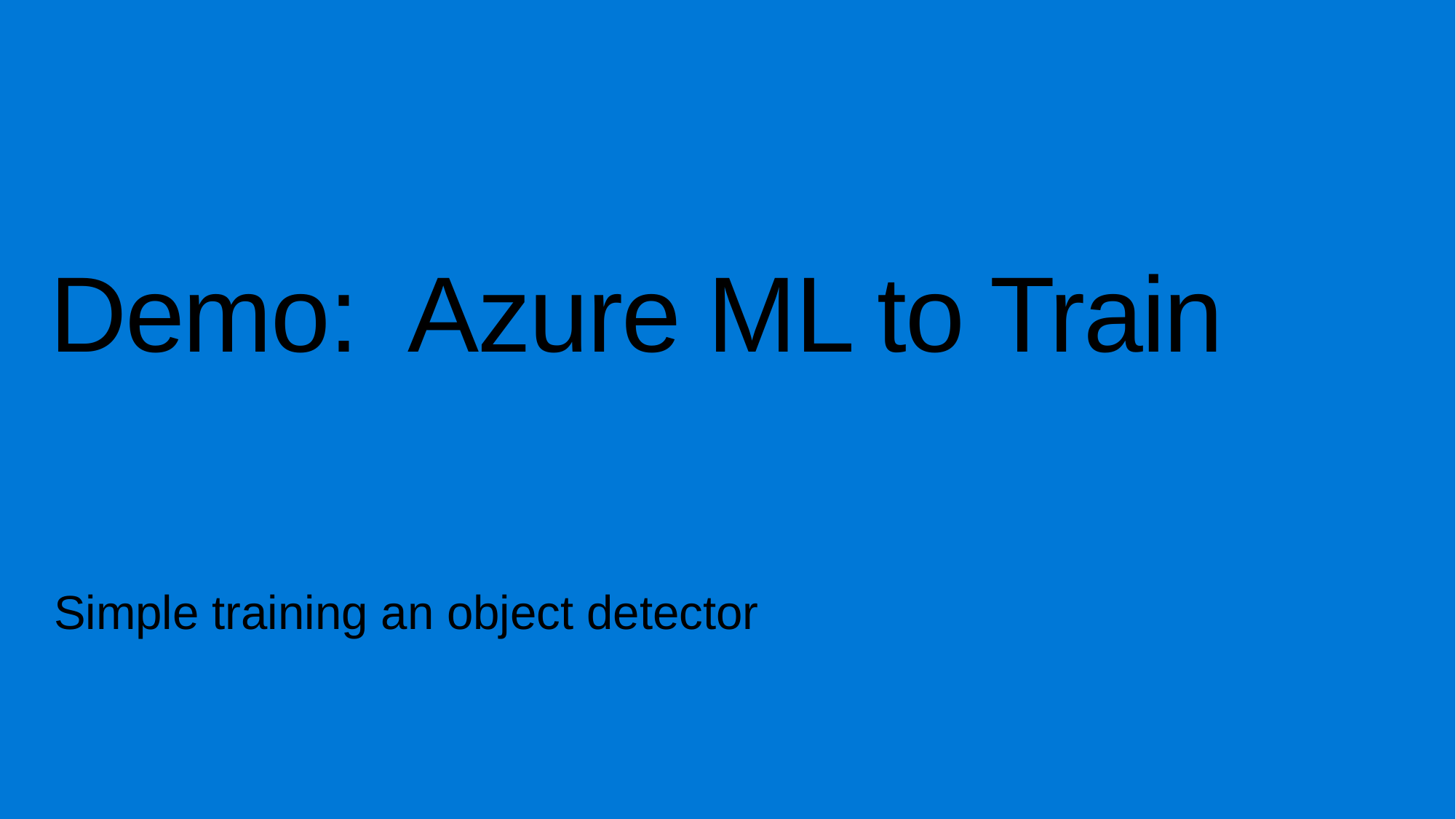

# Demo:  Azure ML to Train
Simple training an object detector